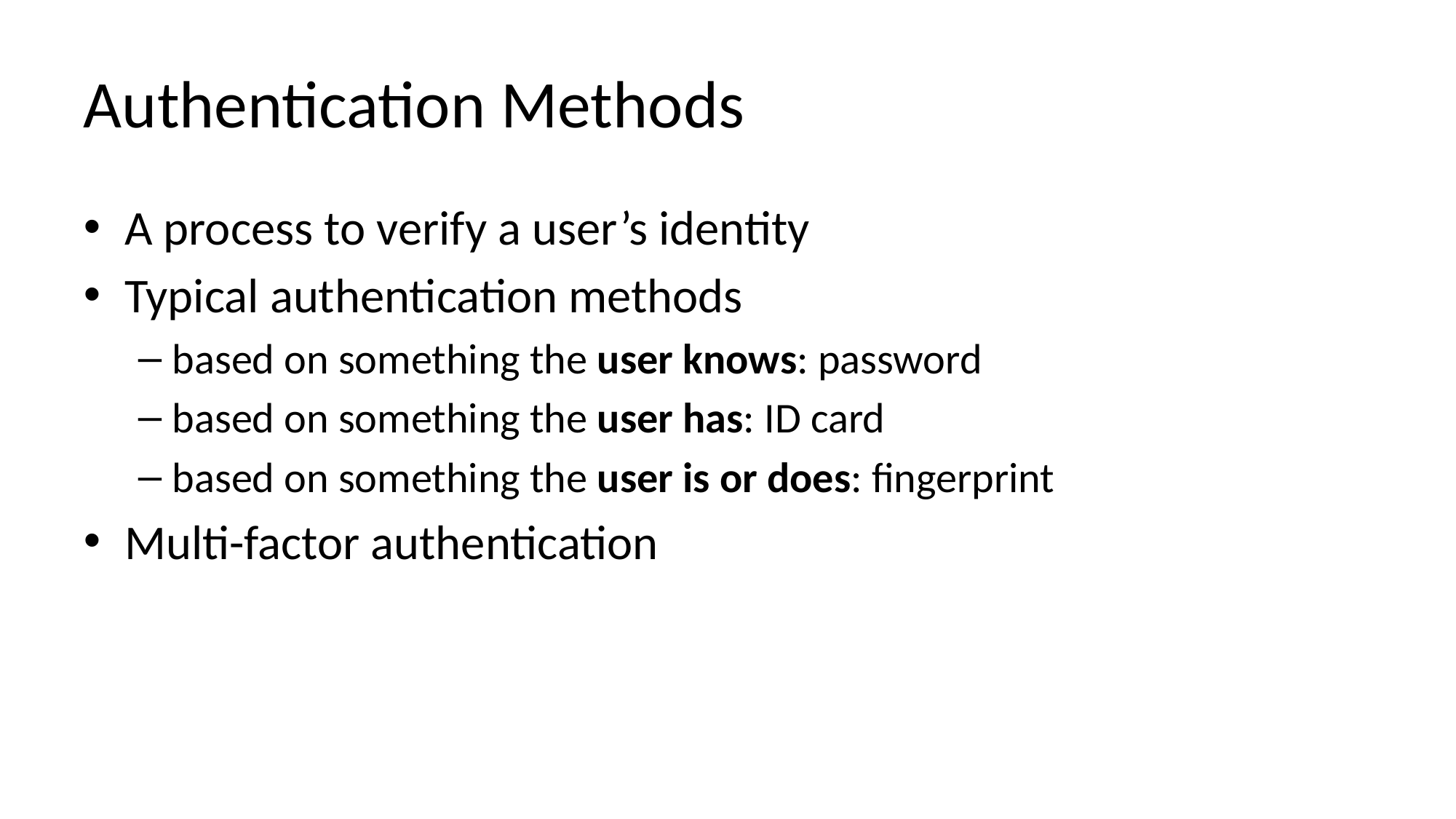

# Authentication Methods
A process to verify a user’s identity
Typical authentication methods
based on something the user knows: password
based on something the user has: ID card
based on something the user is or does: fingerprint
Multi-factor authentication